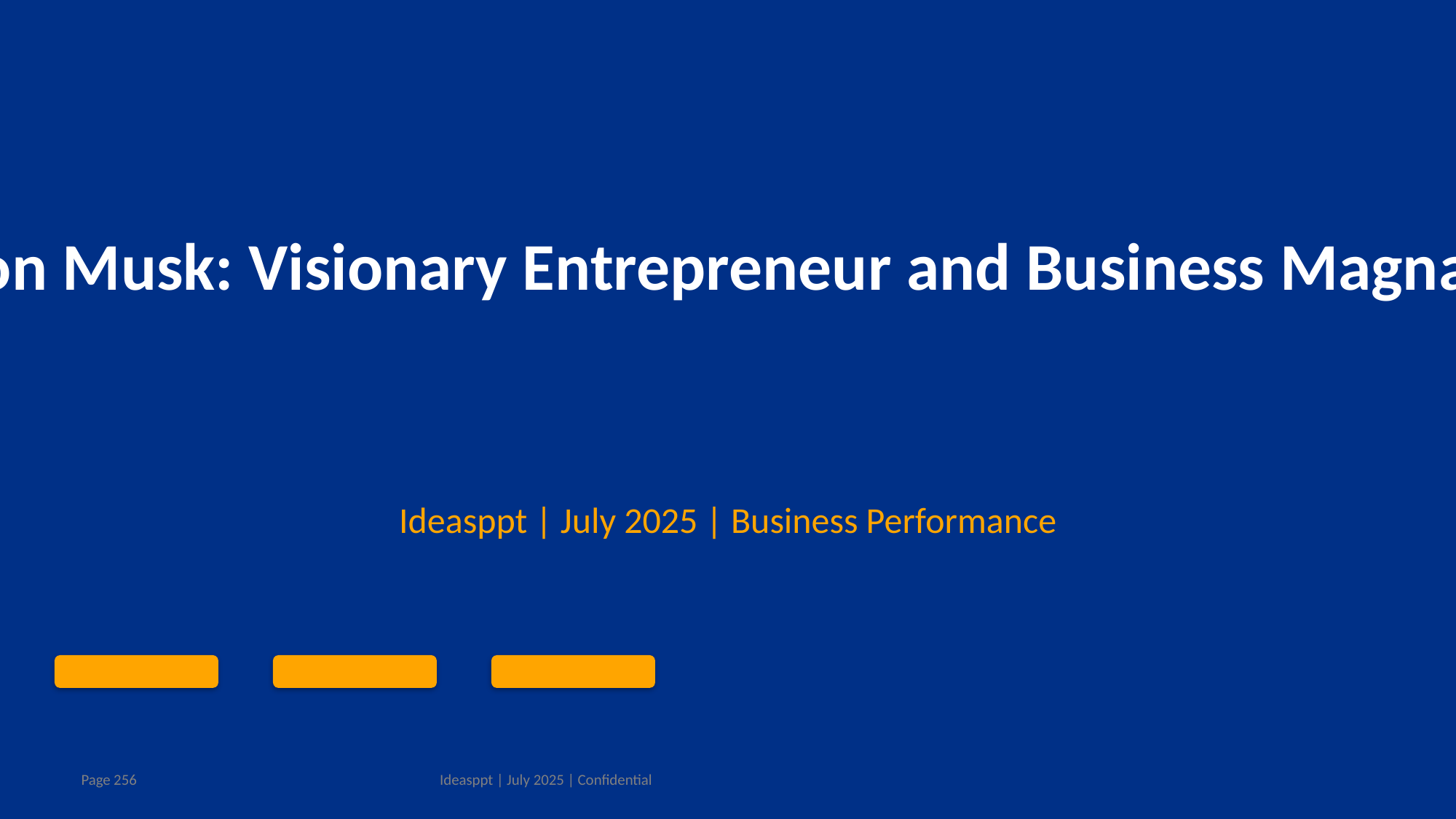

Elon Musk: Visionary Entrepreneur and Business Magnate
Ideasppt | July 2025 | Business Performance

Ideasppt | July 2025 | Confidential
Page 256